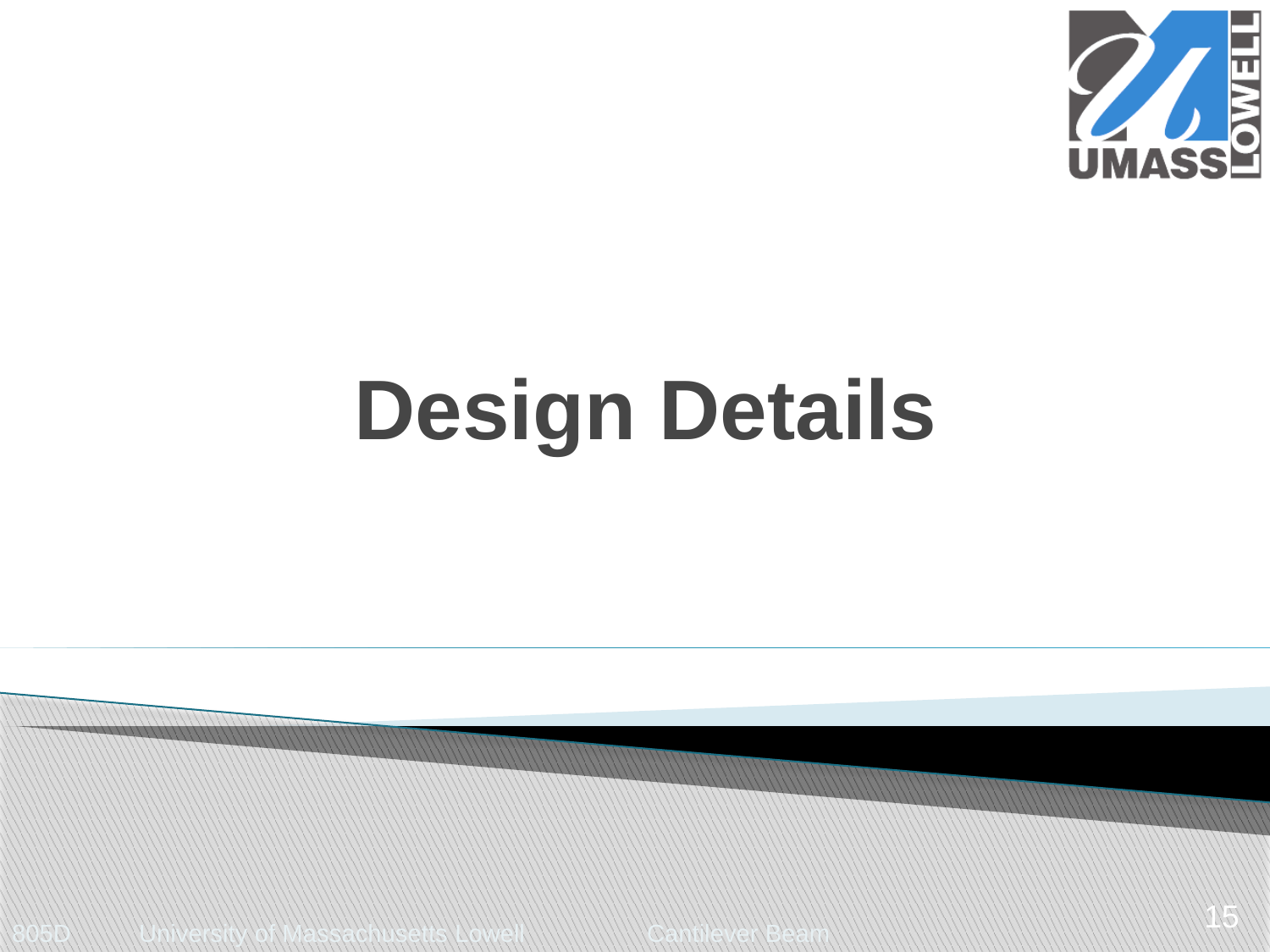

# Design Details
15
805D 	University of Massachusetts Lowell	Cantilever Beam